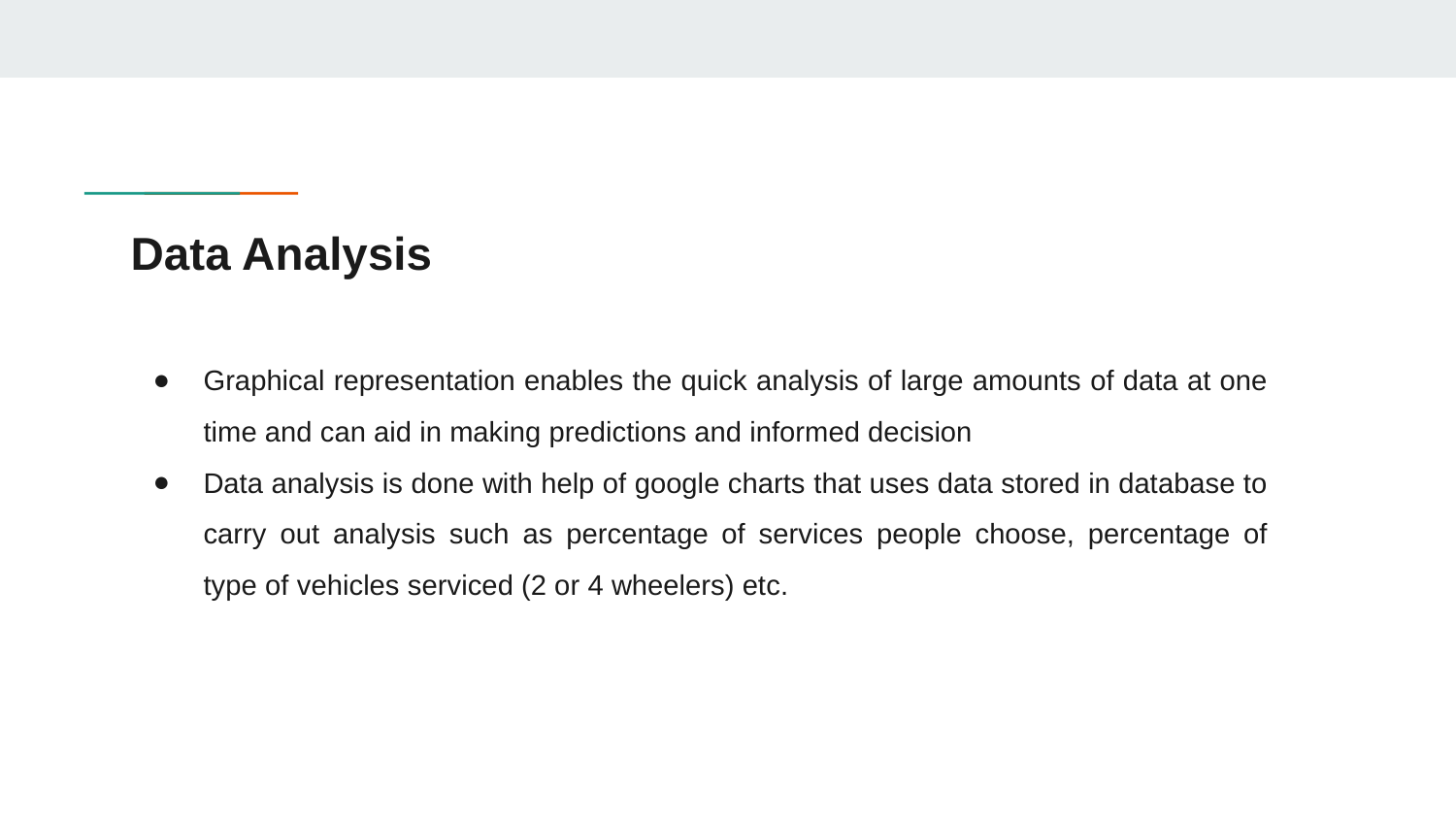

# Data Analysis
Graphical representation enables the quick analysis of large amounts of data at one time and can aid in making predictions and informed decision
Data analysis is done with help of google charts that uses data stored in database to carry out analysis such as percentage of services people choose, percentage of type of vehicles serviced (2 or 4 wheelers) etc.